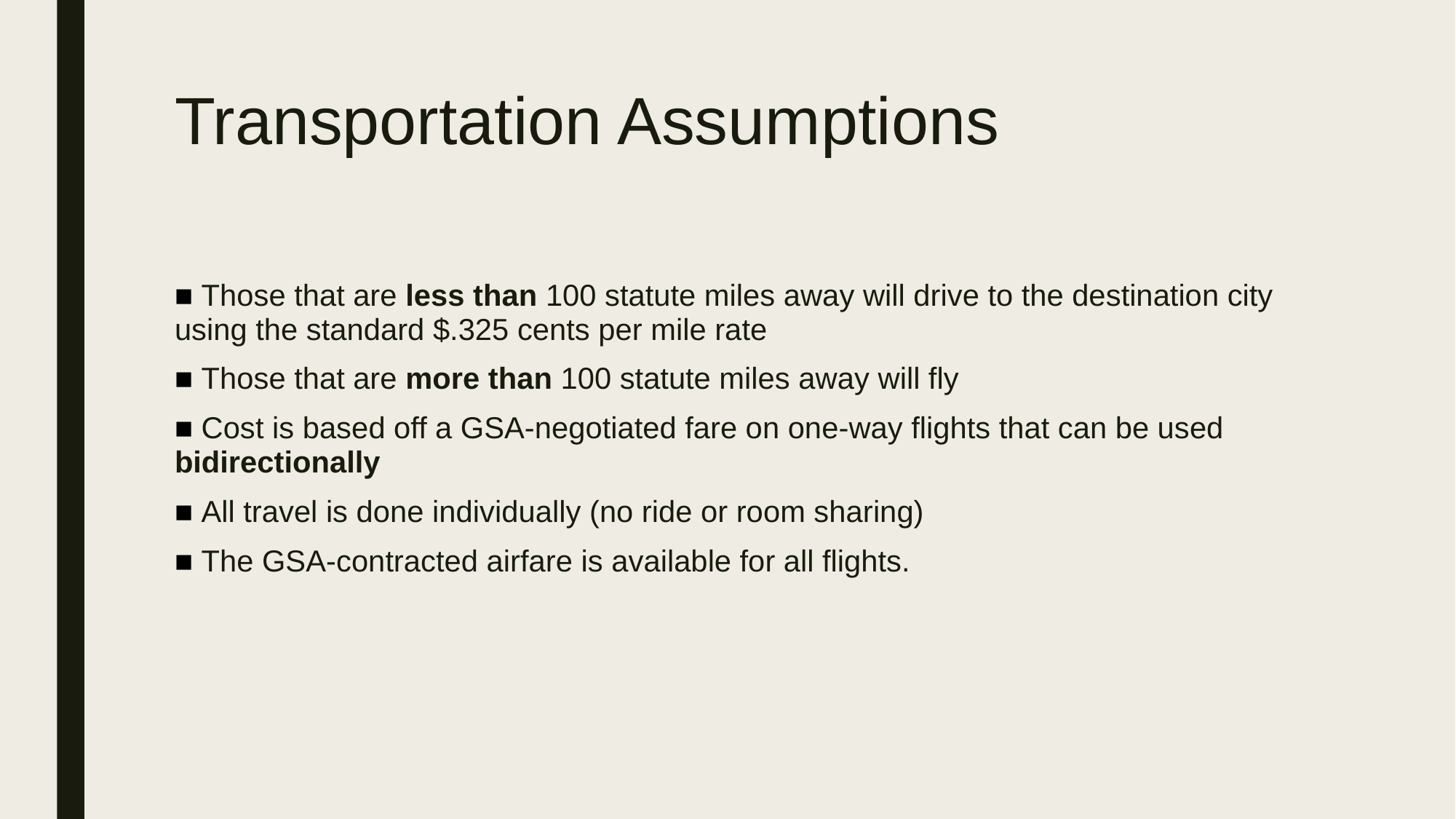

# Transportation Assumptions
■ Those that are less than 100 statute miles away will drive to the destination city using the standard $.325 cents per mile rate
■ Those that are more than 100 statute miles away will fly
■ Cost is based off a GSA-negotiated fare on one-way flights that can be used bidirectionally
■ All travel is done individually (no ride or room sharing)
■ The GSA-contracted airfare is available for all flights.